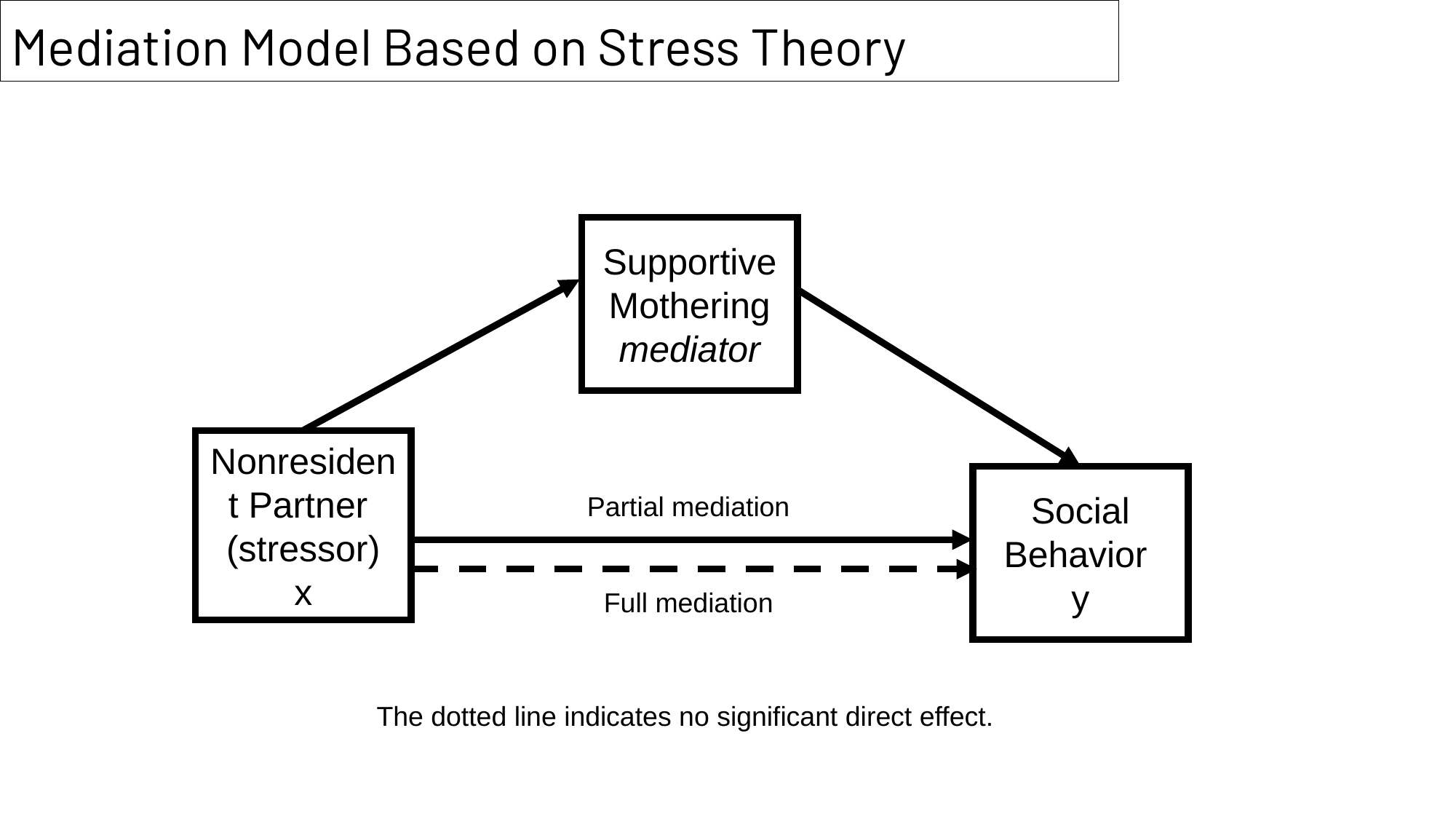

Mediation Model Based on Stress Theory
Supportive Mothering
mediator
Social Behavior
y
Partial mediation
Full mediation
Nonresident Partner
(stressor)
x
The dotted line indicates no significant direct effect.